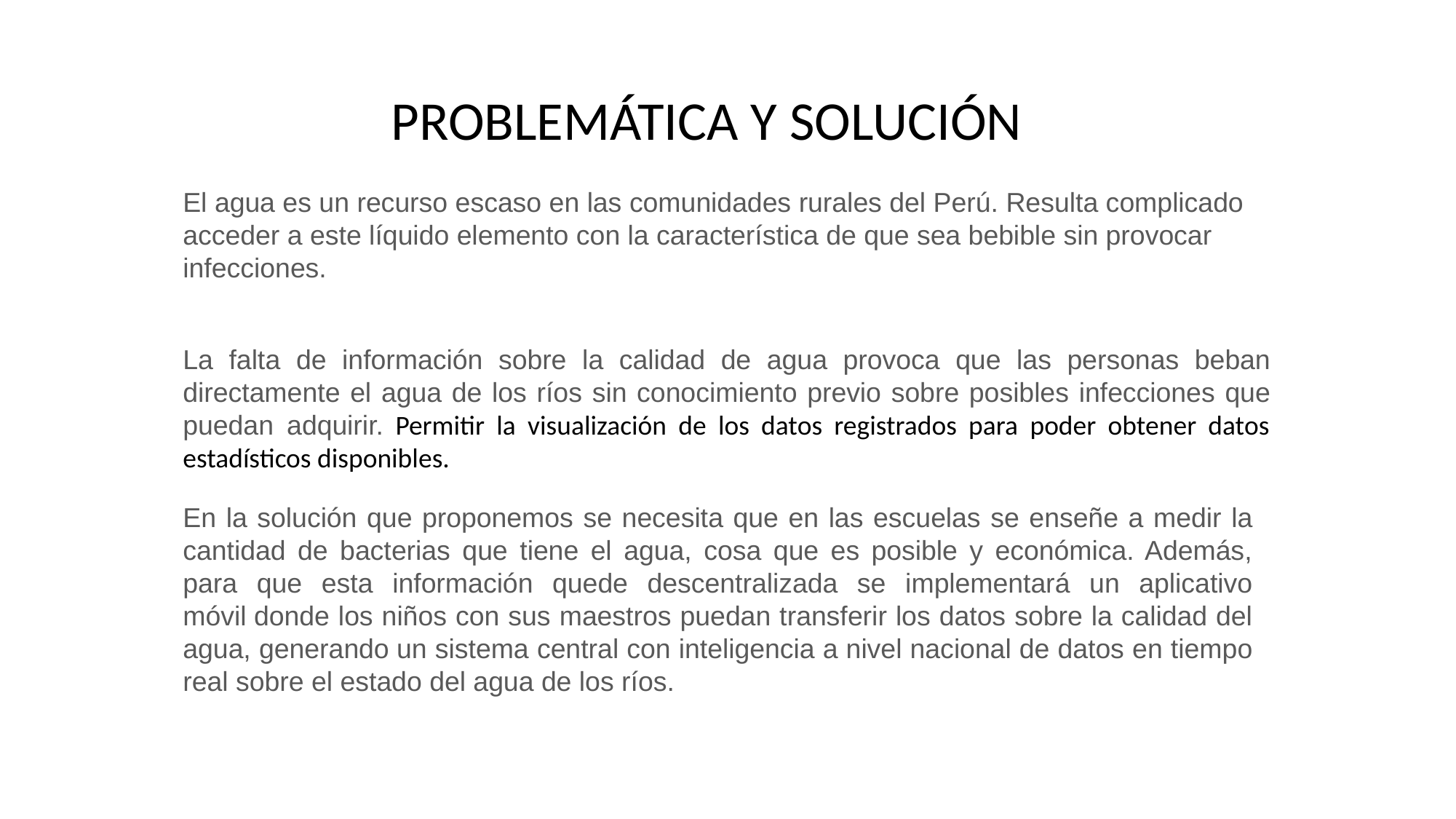

PROBLEMÁTICA Y SOLUCIÓN
El agua es un recurso escaso en las comunidades rurales del Perú. Resulta complicado acceder a este líquido elemento con la característica de que sea bebible sin provocar infecciones.
La falta de información sobre la calidad de agua provoca que las personas beban directamente el agua de los ríos sin conocimiento previo sobre posibles infecciones que puedan adquirir. Permitir la visualización de los datos registrados para poder obtener datos estadísticos disponibles.

En la solución que proponemos se necesita que en las escuelas se enseñe a medir la cantidad de bacterias que tiene el agua, cosa que es posible y económica. Además, para que esta información quede descentralizada se implementará un aplicativo móvil donde los niños con sus maestros puedan transferir los datos sobre la calidad del agua, generando un sistema central con inteligencia a nivel nacional de datos en tiempo real sobre el estado del agua de los ríos.